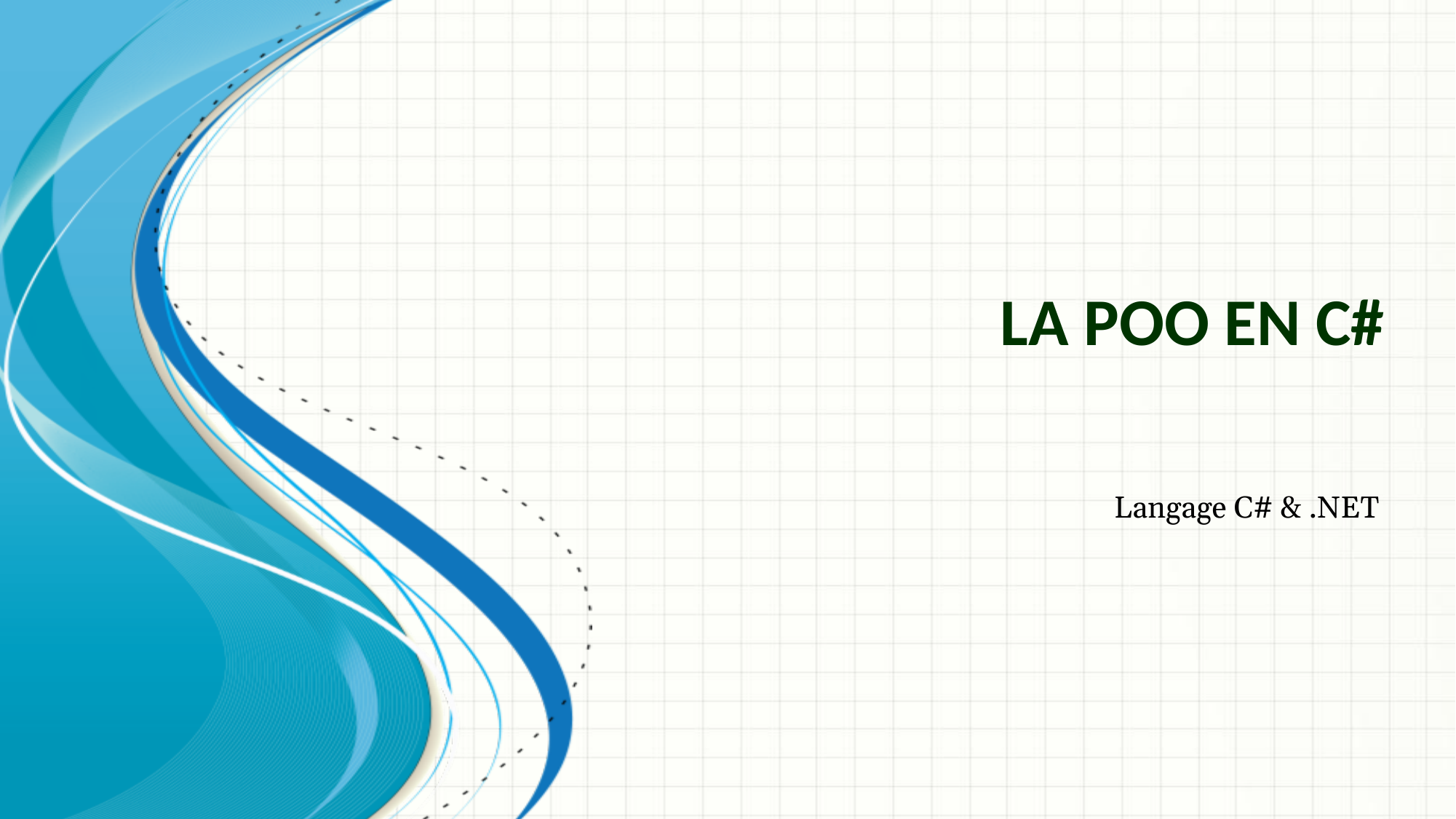

# La POO en C#
Langage C# & .NET